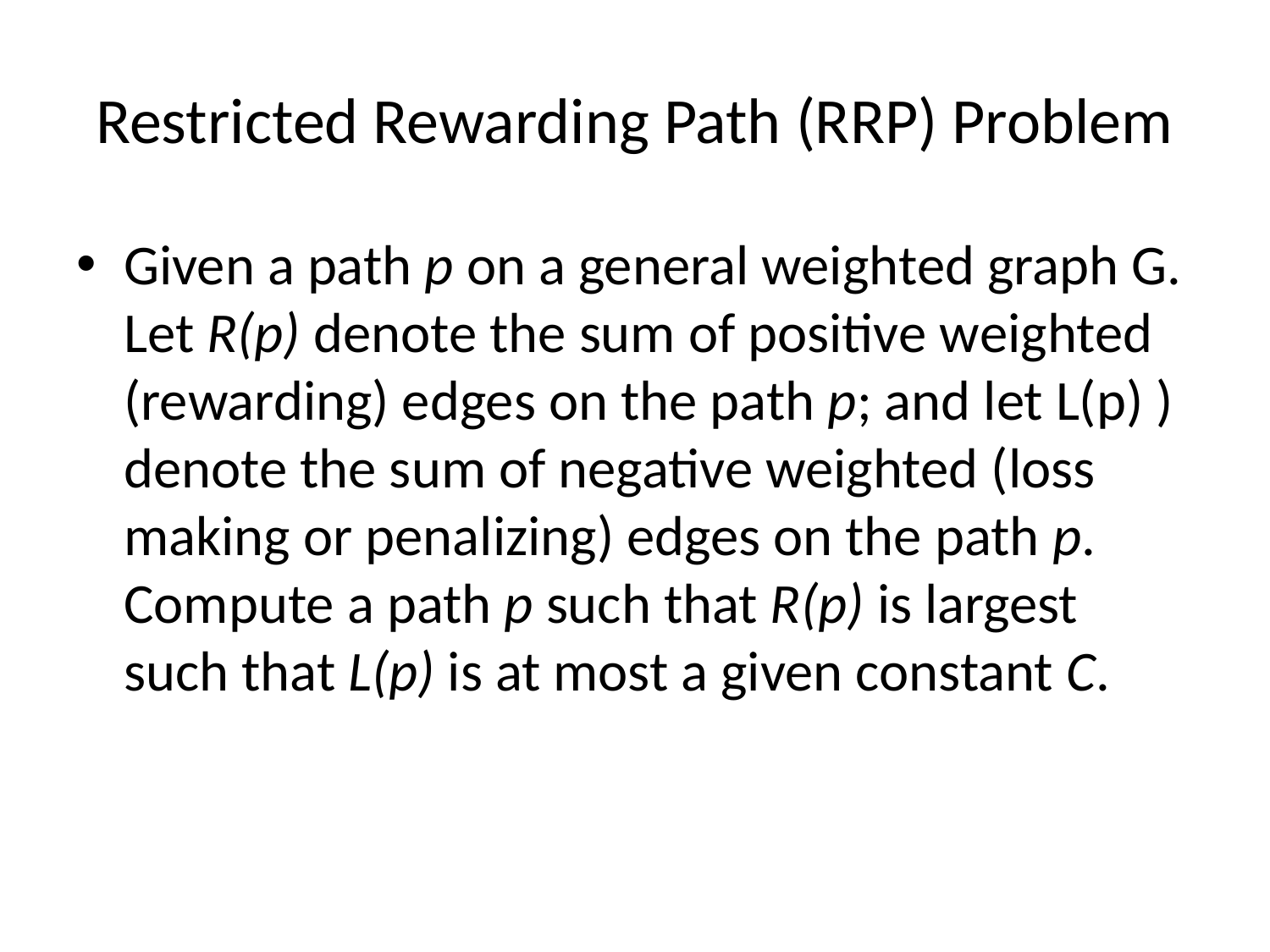

# Restricted Rewarding Path (RRP) Problem
Given a path p on a general weighted graph G. Let R(p) denote the sum of positive weighted (rewarding) edges on the path p; and let L(p) ) denote the sum of negative weighted (loss making or penalizing) edges on the path p. Compute a path p such that R(p) is largest such that L(p) is at most a given constant C.